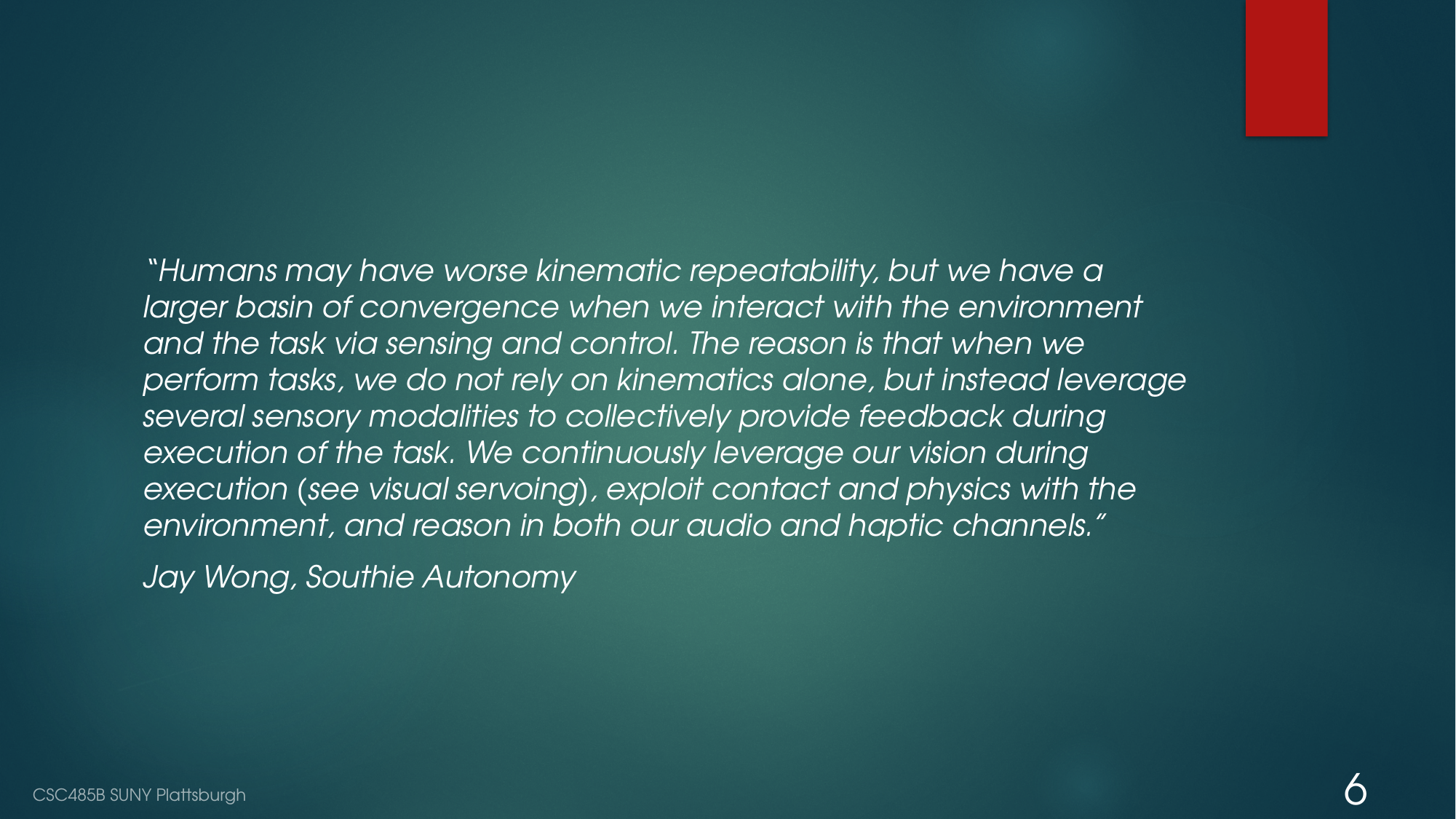

#
“Humans may have worse kinematic repeatability, but we have a larger basin of convergence when we interact with the environment and the task via sensing and control. The reason is that when we perform tasks, we do not rely on kinematics alone, but instead leverage several sensory modalities to collectively provide feedback during execution of the task. We continuously leverage our vision during execution (see visual servoing), exploit contact and physics with the environment, and reason in both our audio and haptic channels.”
Jay Wong, Southie Autonomy

6
CSC485B SUNY Plattsburgh